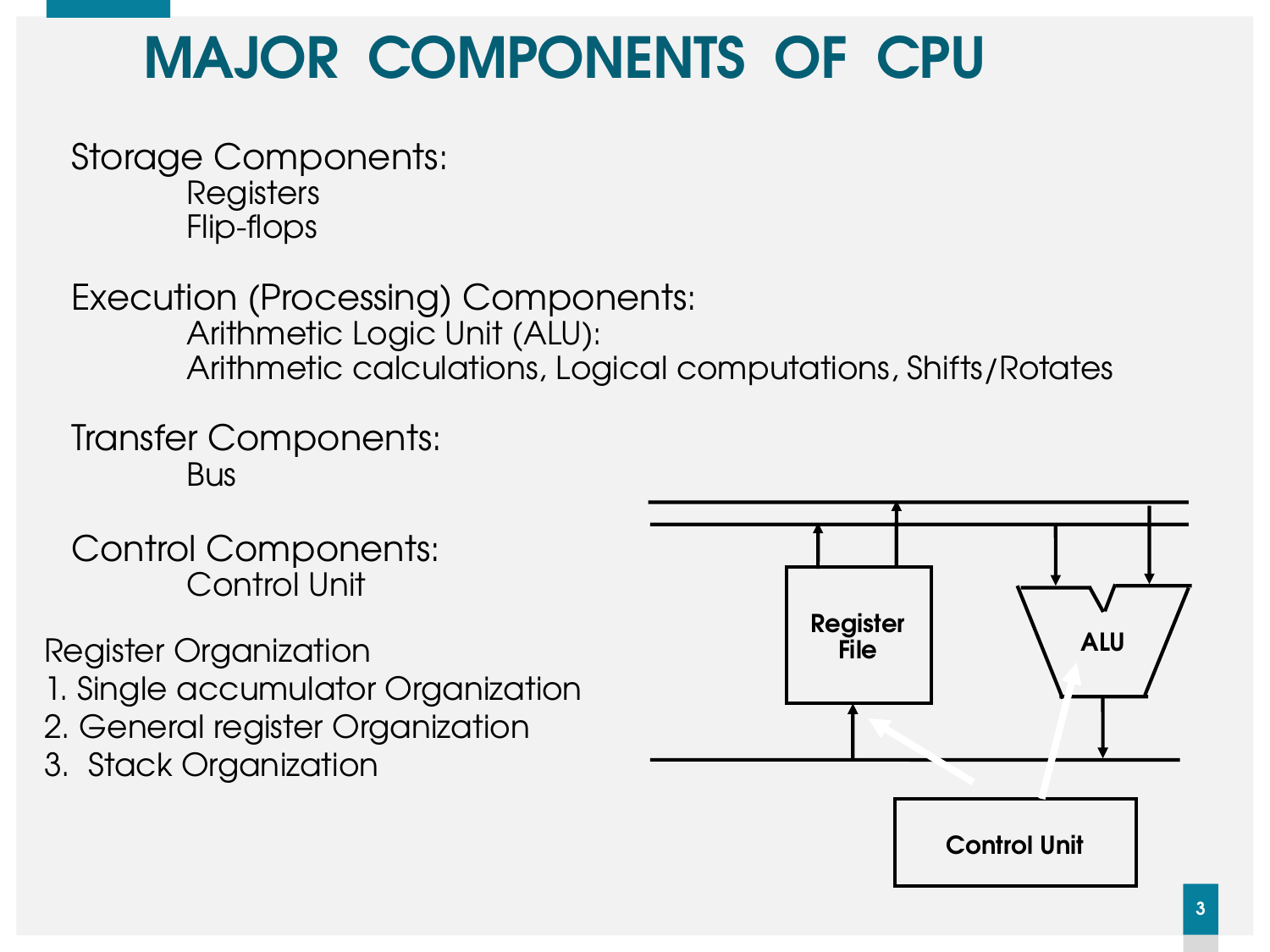

# MAJOR  COMPONENTS  OF  CPU
Storage Components:
             Registers
             Flip-flops

Execution (Processing) Components:
             Arithmetic Logic Unit (ALU):
             Arithmetic calculations, Logical computations, Shifts/Rotates

Transfer Components:
             Bus

Control Components:
             Control Unit

Register
File
ALU
Register Organization
1. Single accumulator Organization
2. General register Organization
3.  Stack Organization

Control Unit